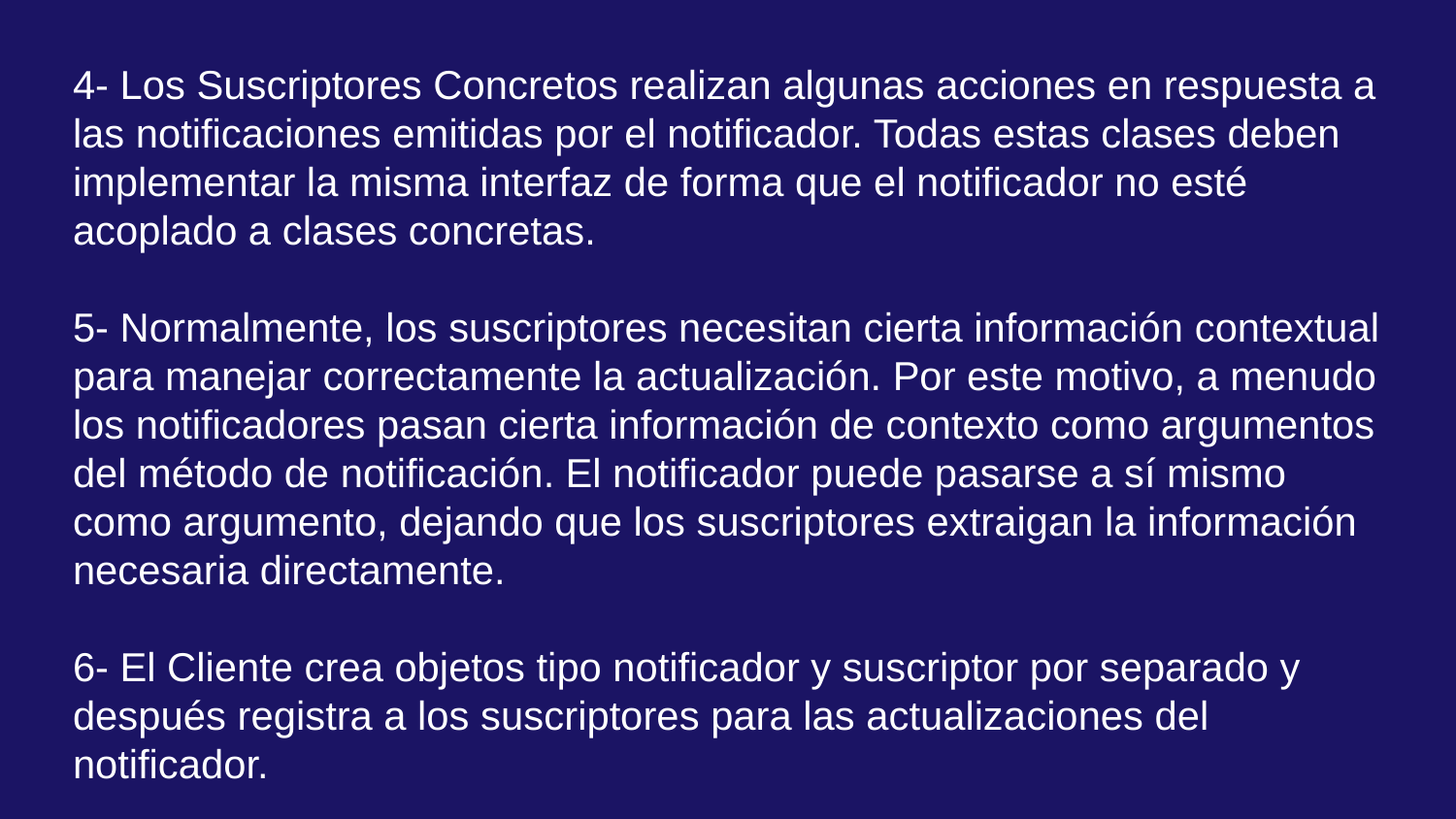

4- Los Suscriptores Concretos realizan algunas acciones en respuesta a las notificaciones emitidas por el notificador. Todas estas clases deben implementar la misma interfaz de forma que el notificador no esté acoplado a clases concretas.

5- Normalmente, los suscriptores necesitan cierta información contextual para manejar correctamente la actualización. Por este motivo, a menudo los notificadores pasan cierta información de contexto como argumentos del método de notificación. El notificador puede pasarse a sí mismo como argumento, dejando que los suscriptores extraigan la información necesaria directamente.

6- El Cliente crea objetos tipo notificador y suscriptor por separado y después registra a los suscriptores para las actualizaciones del notificador.